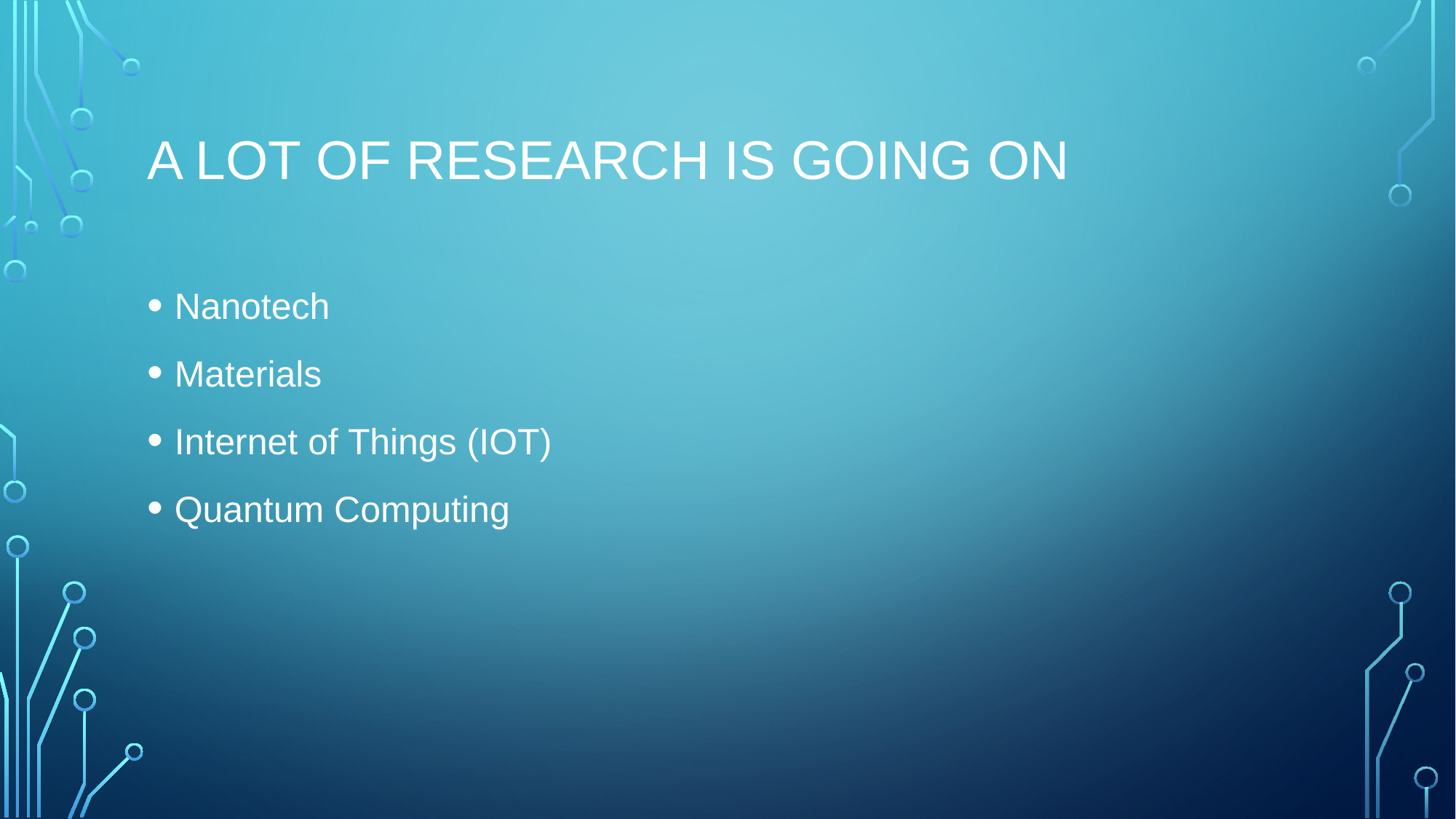

# A lot of research is going on
Nanotech
Materials
Internet of Things (IOT)
Quantum Computing